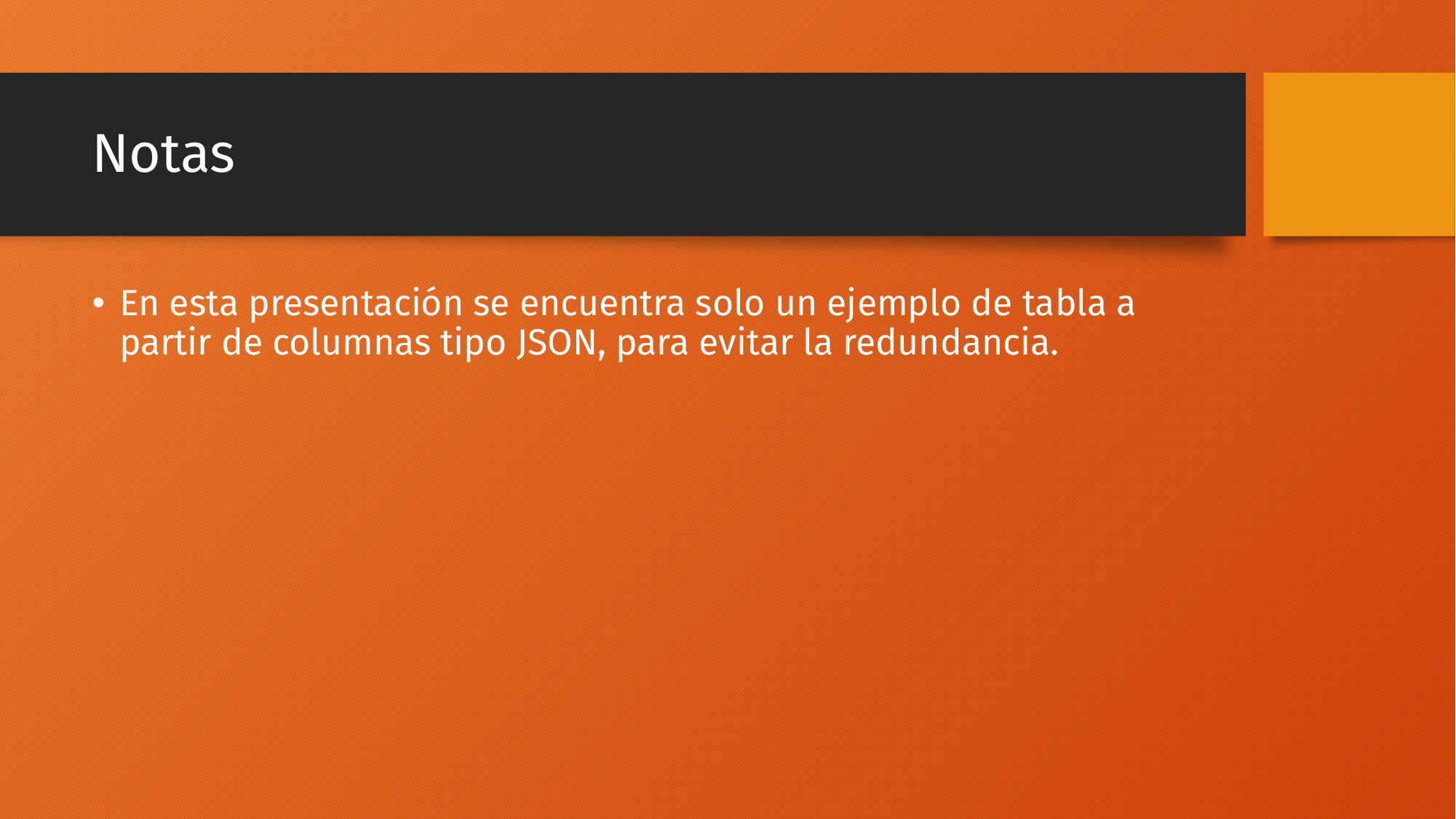

# Notas
En esta presentación se encuentra solo un ejemplo de tabla a partir de columnas tipo JSON, para evitar la redundancia.